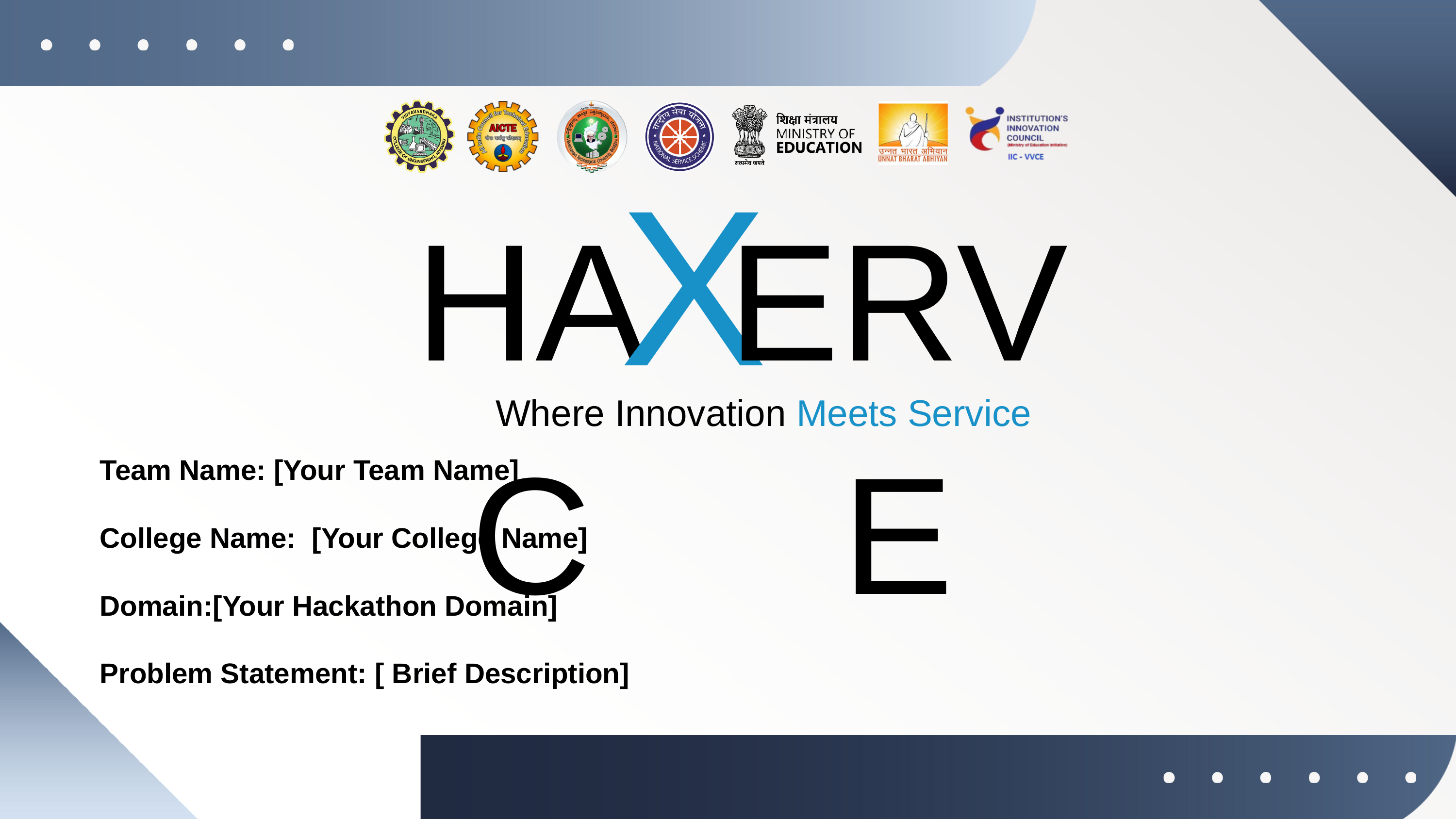

X
HAC
ERVE
Where Innovation Meets Service
Team Name: [Your Team Name]

College Name:  [Your College Name]

Domain:[Your Hackathon Domain]

Problem Statement: [ Brief Description]